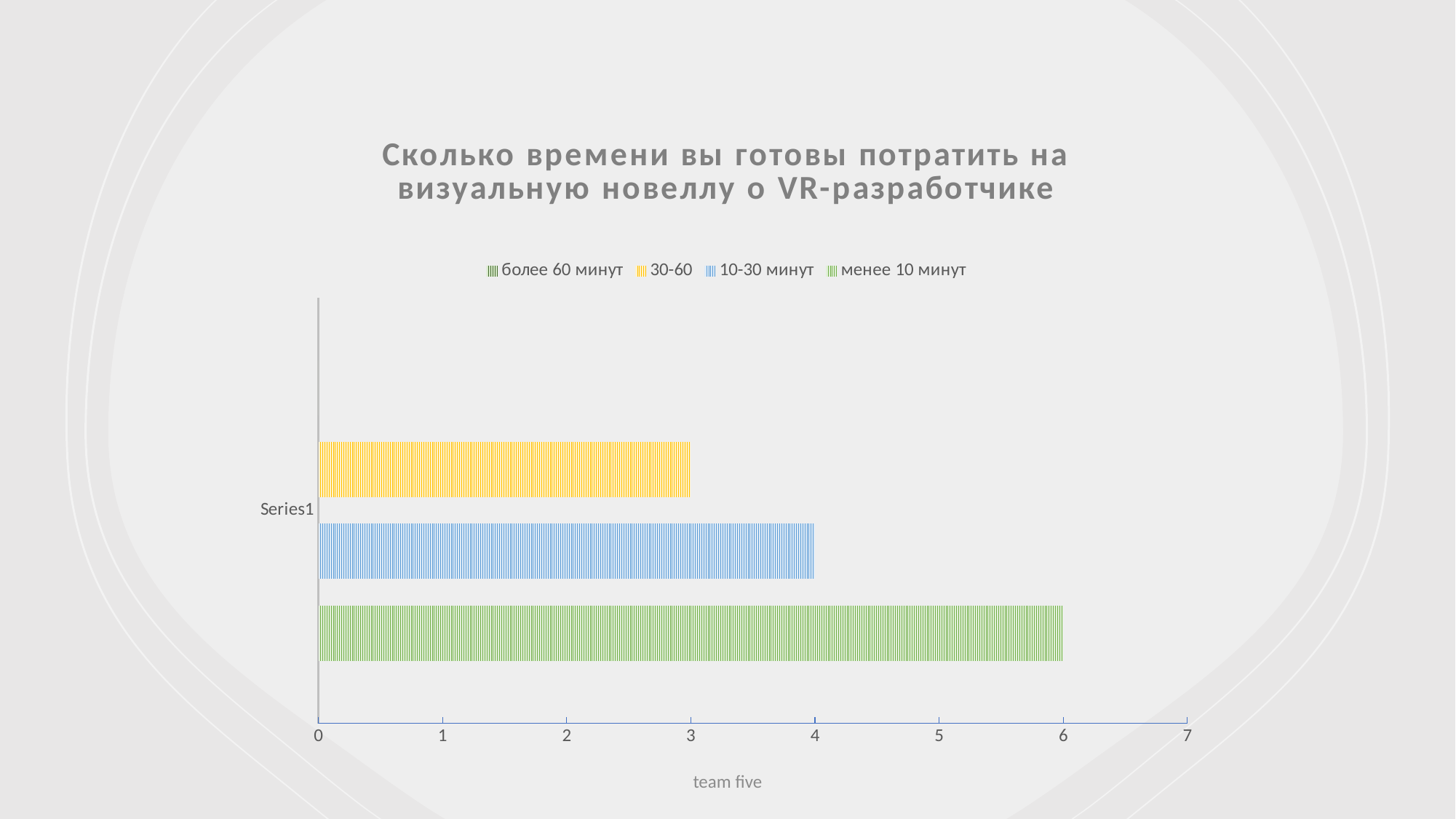

### Chart: Сколько времени вы готовы потратить на визуальную новеллу о VR-разработчике

| Category | менее 10 минут | 10-30 минут | 30-60 | более 60 минут |
|---|---|---|---|---|
|  | 6.0 | 4.0 | 3.0 | 0.0 |
7
team five
7